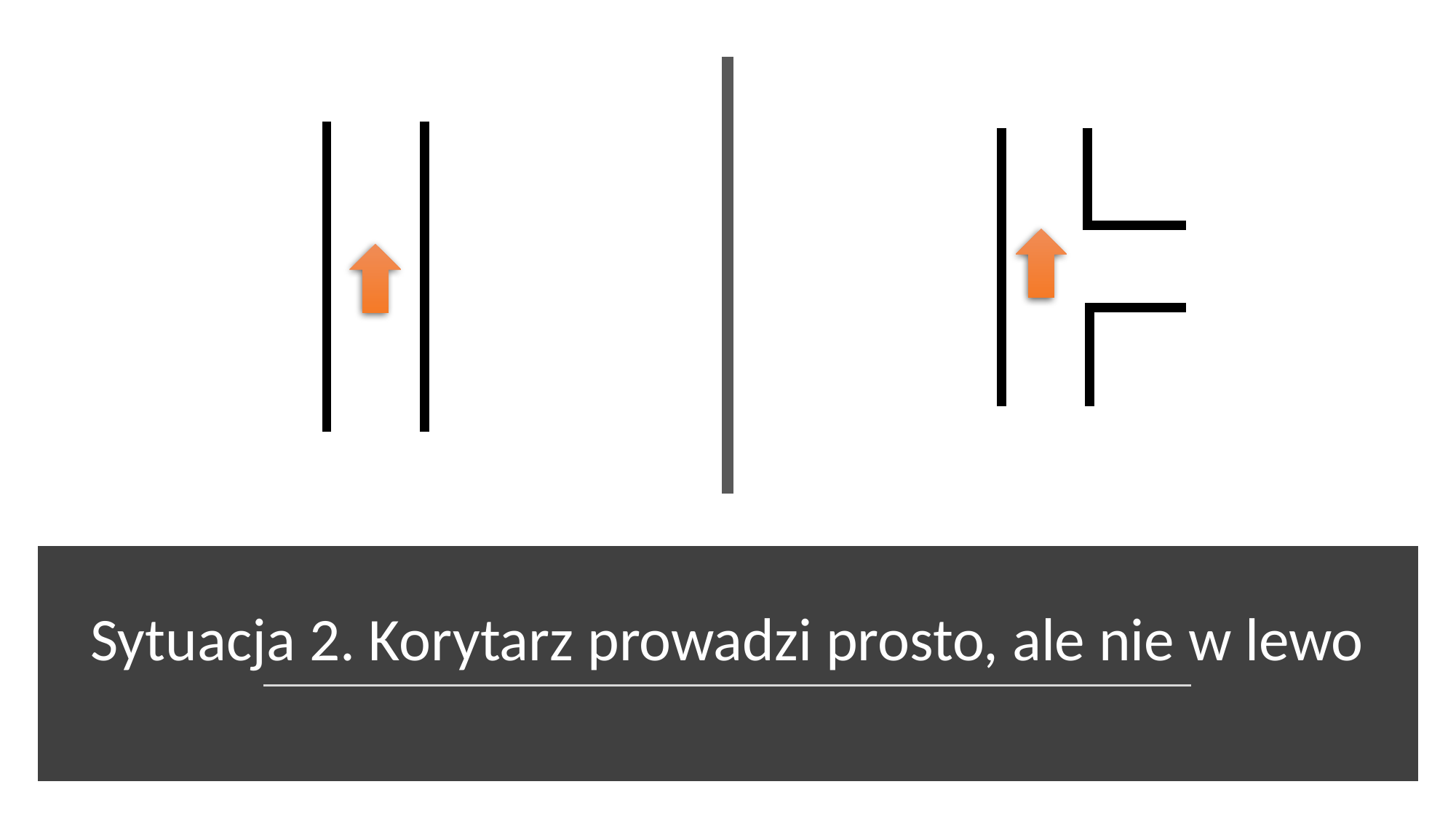

# Sytuacja 2. Korytarz prowadzi prosto, ale nie w lewo